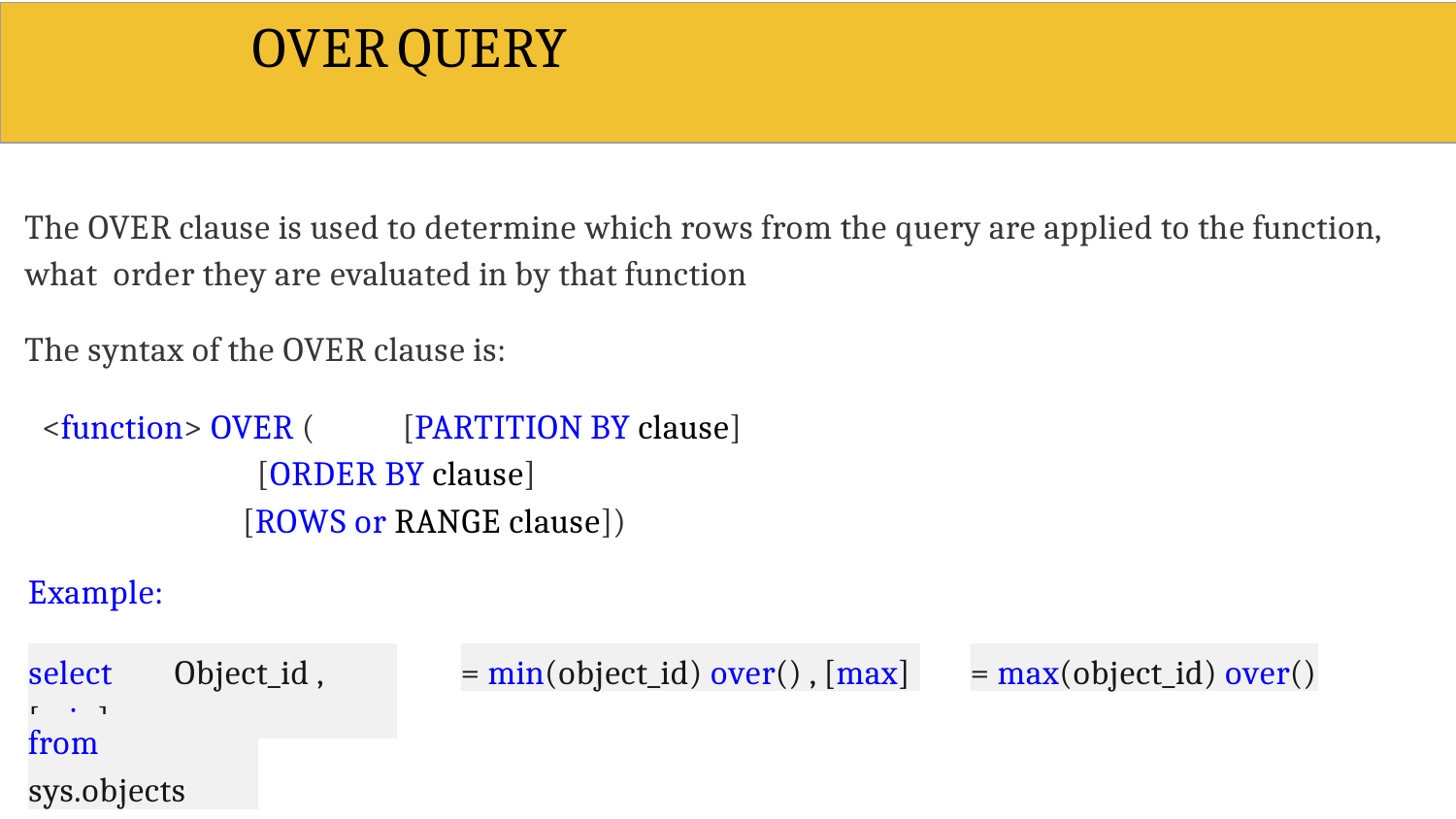

# OVER	QUERY
The OVER clause is used to determine which rows from the query are applied to the function, what  order they are evaluated in by that function
The syntax of the OVER clause is:
<function> OVER (	[PARTITION BY clause]  [ORDER BY clause]
[ROWS or RANGE clause])
Example:
select	Object_id , [min]
= min(object_id) over() , [max]
= max(object_id) over()
from sys.objects